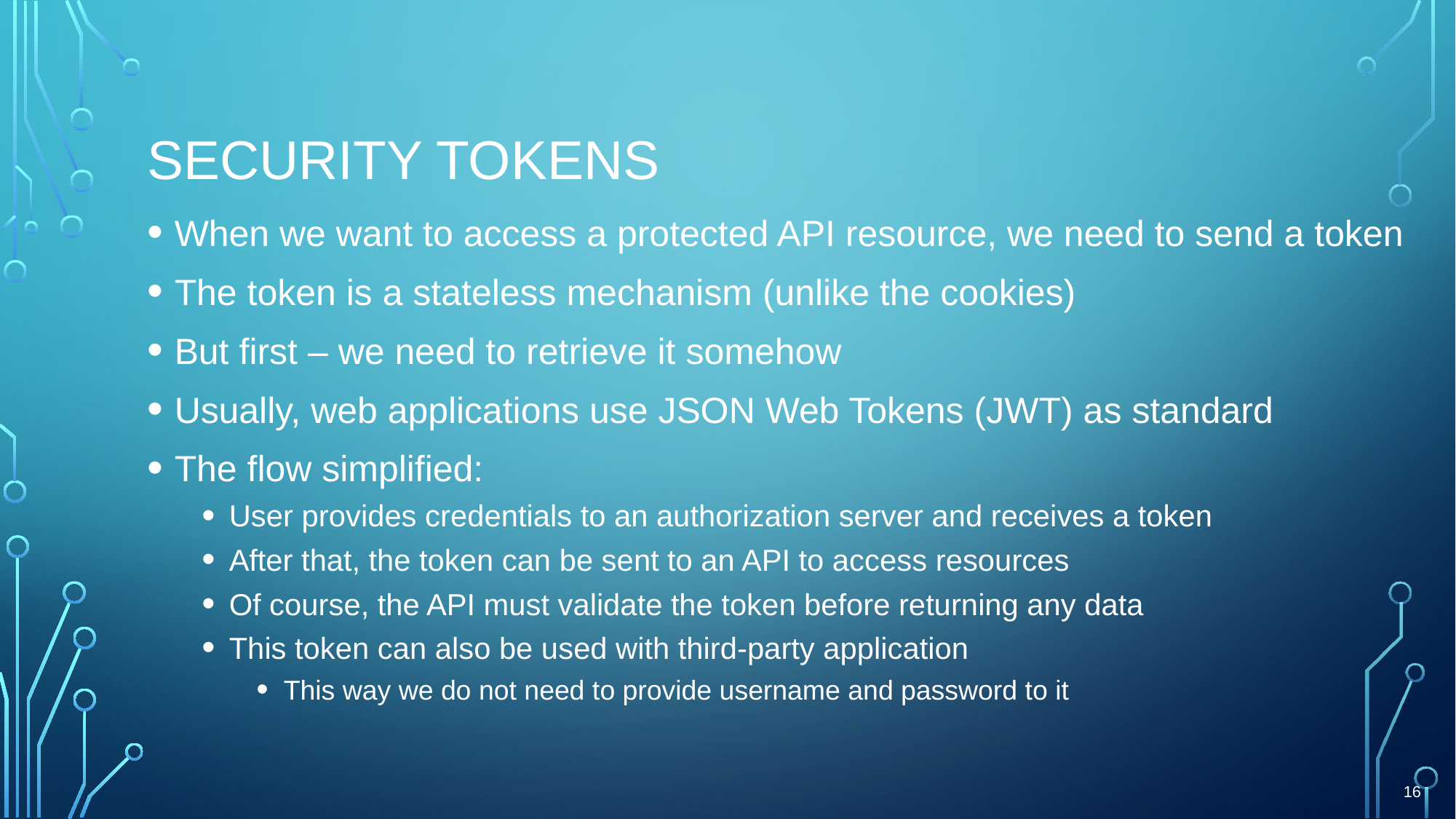

# Security Tokens
When we want to access a protected API resource, we need to send a token
The token is a stateless mechanism (unlike the cookies)
But first – we need to retrieve it somehow
Usually, web applications use JSON Web Tokens (JWT) as standard
The flow simplified:
User provides credentials to an authorization server and receives a token
After that, the token can be sent to an API to access resources
Of course, the API must validate the token before returning any data
This token can also be used with third-party application
This way we do not need to provide username and password to it
16